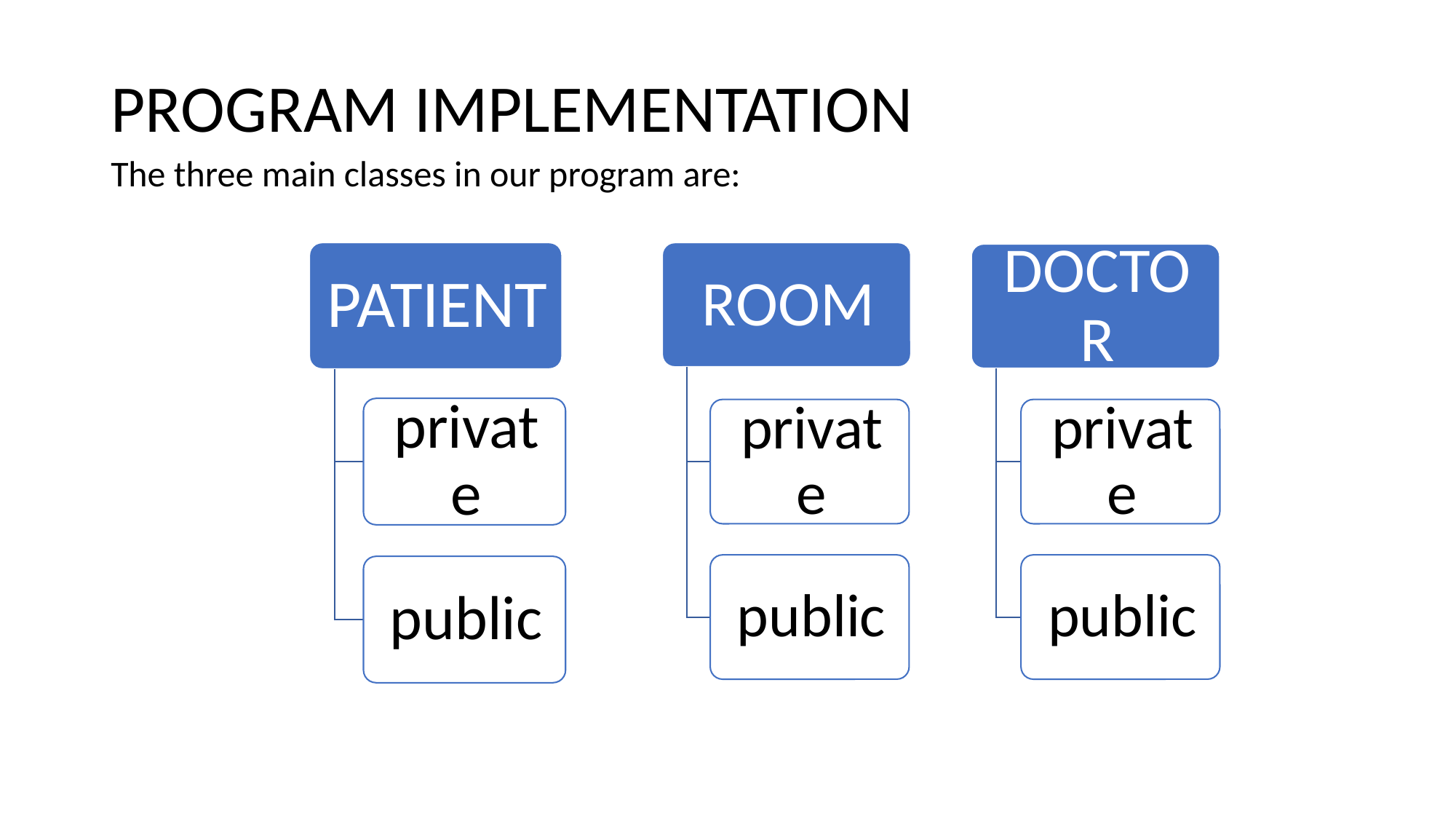

# PROGRAM IMPLEMENTATION
The three main classes in our program are:
ROOM
private
public
DOCTOR
private
public
PATIENT
private
public